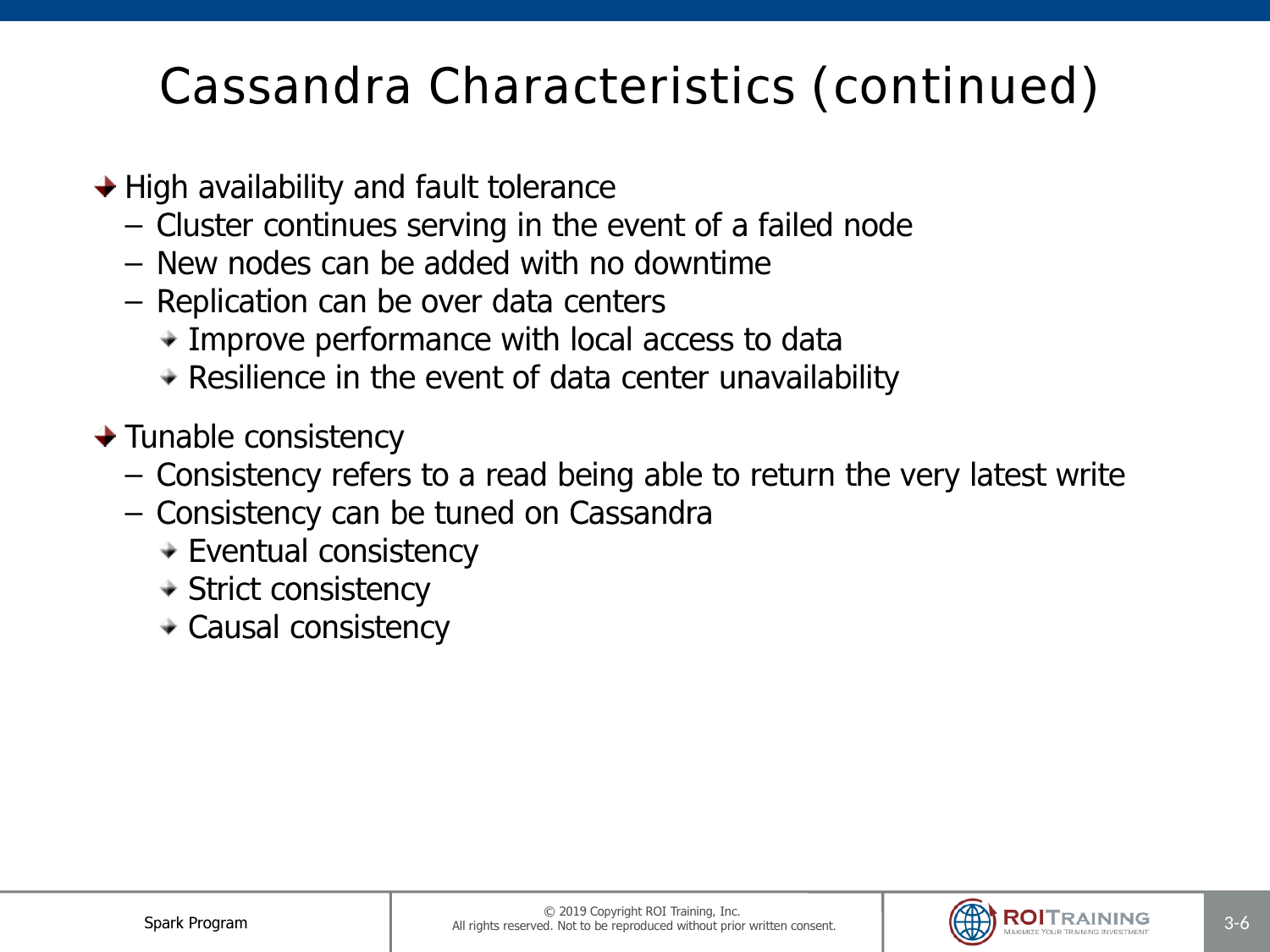

Cassandra Characteristics (continued)
High availability and fault tolerance
Cluster continues serving in the event of a failed node
New nodes can be added with no downtime
Replication can be over data centers
Improve performance with local access to data
Resilience in the event of data center unavailability
Tunable consistency
Consistency refers to a read being able to return the very latest write
Consistency can be tuned on Cassandra
Eventual consistency
Strict consistency
Causal consistency